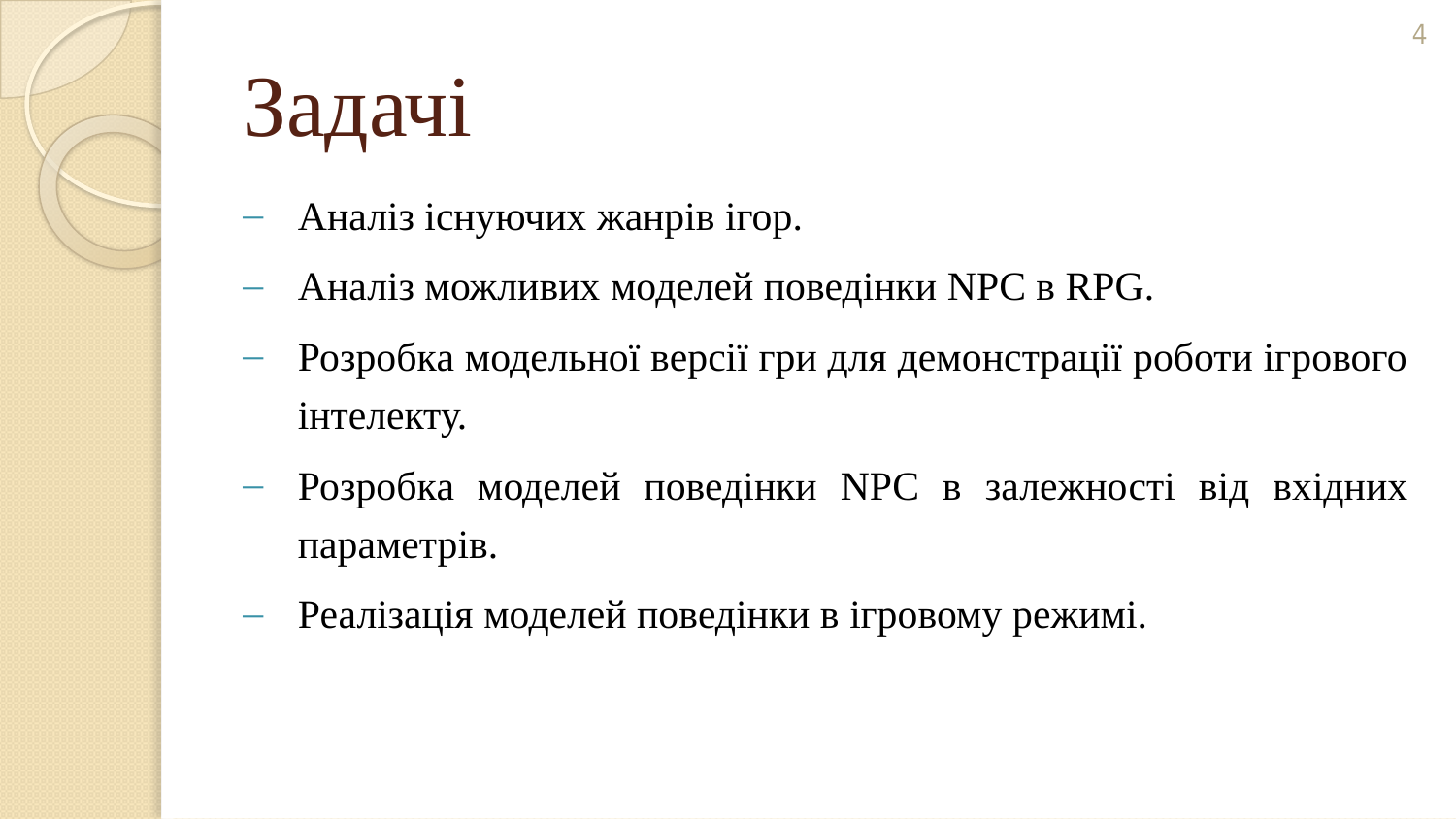

4
# Задачі
Аналіз існуючих жанрів ігор.
Аналіз можливих моделей поведінки NPC в RPG.
Розробка модельної версії гри для демонстрації роботи ігрового інтелекту.
Розробка моделей поведінки NPC в залежності від вхідних параметрів.
Реалізація моделей поведінки в ігровому режимі.